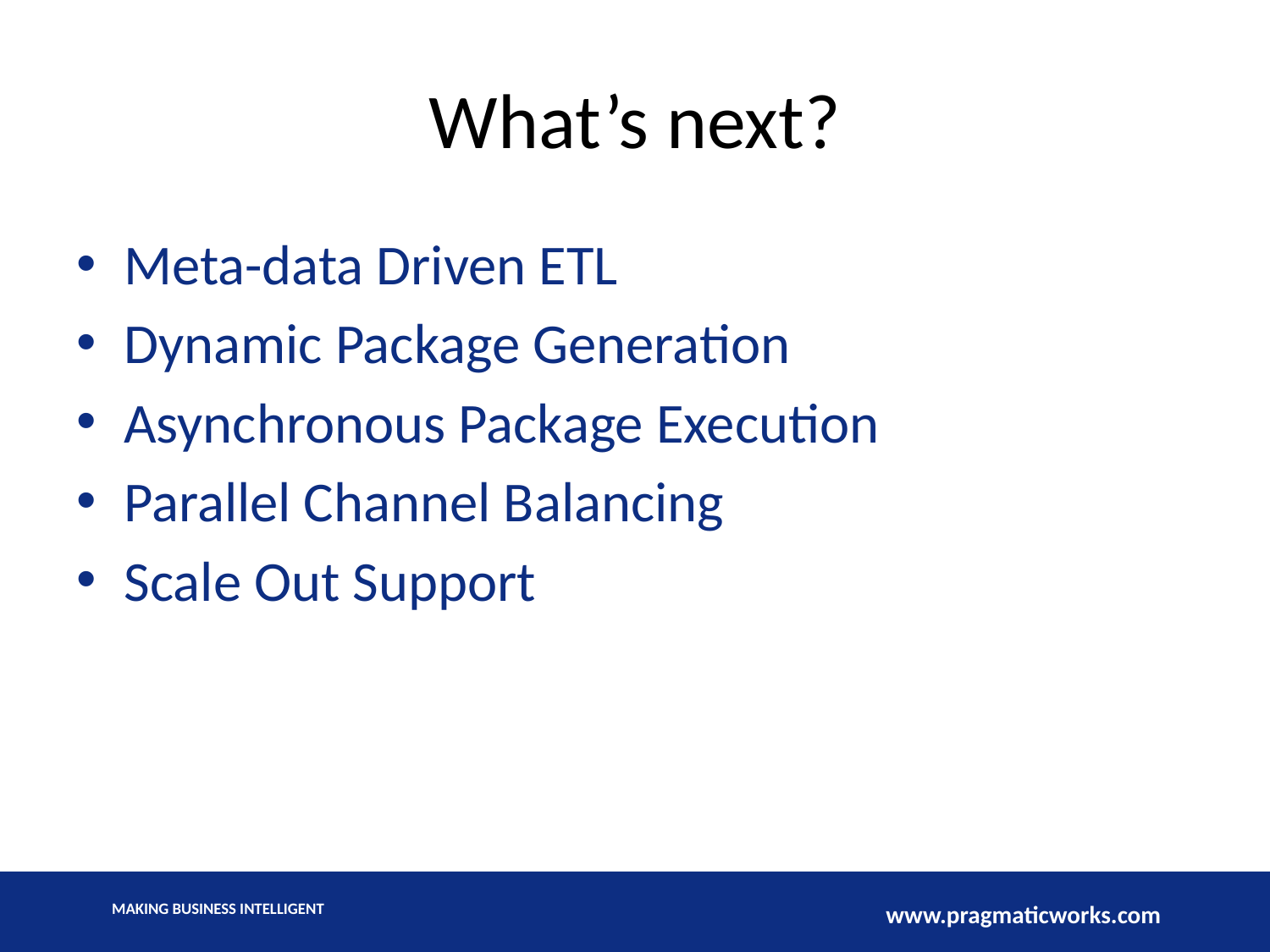

# What’s next?
Meta-data Driven ETL
Dynamic Package Generation
Asynchronous Package Execution
Parallel Channel Balancing
Scale Out Support